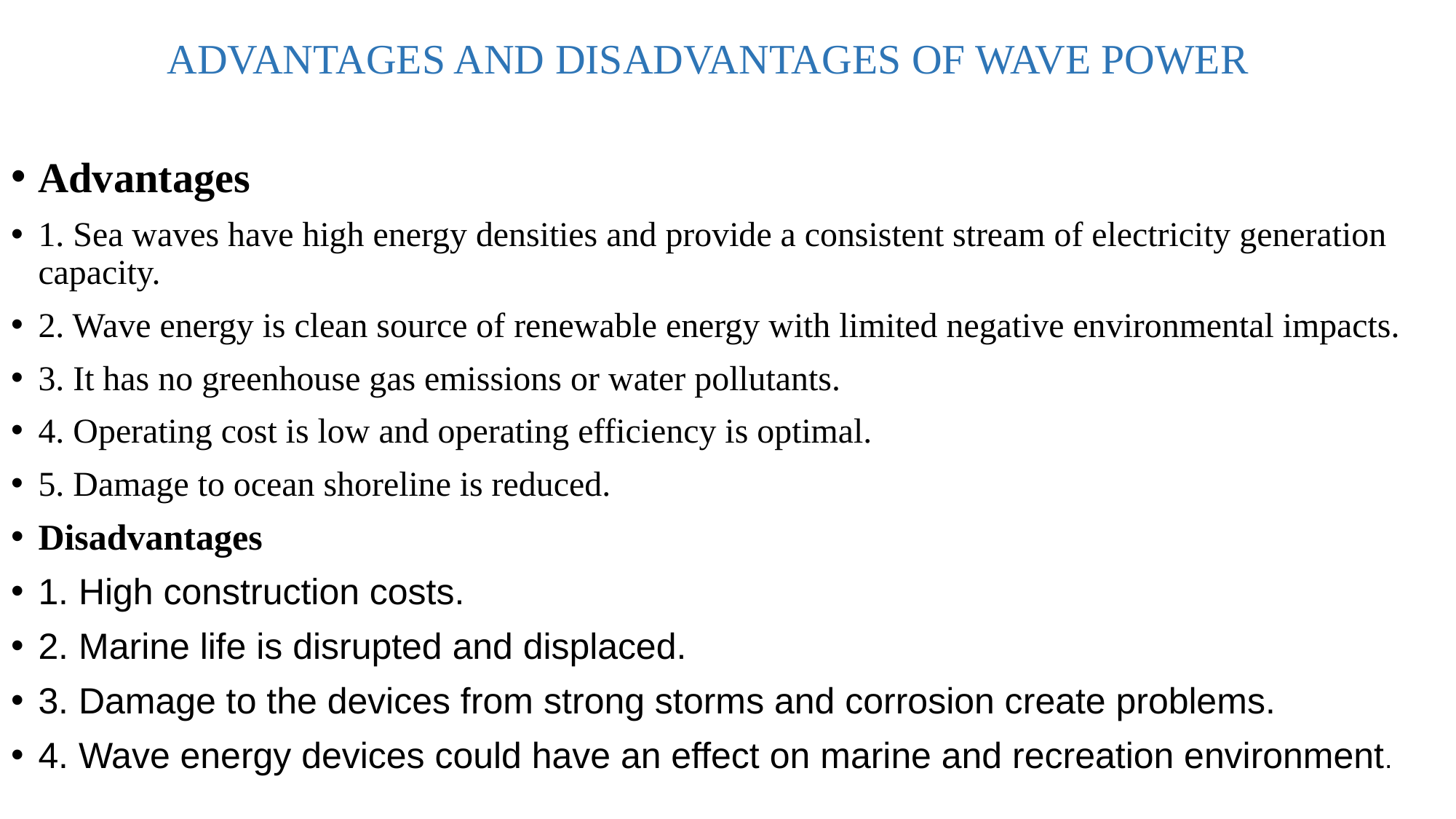

# ADVANTAGES AND DISADVANTAGES OF WAVE POWER
Advantages
1. Sea waves have high energy densities and provide a consistent stream of electricity generation capacity.
2. Wave energy is clean source of renewable energy with limited negative environmental impacts.
3. It has no greenhouse gas emissions or water pollutants.
4. Operating cost is low and operating efficiency is optimal.
5. Damage to ocean shoreline is reduced.
Disadvantages
1. High construction costs.
2. Marine life is disrupted and displaced.
3. Damage to the devices from strong storms and corrosion create problems.
4. Wave energy devices could have an effect on marine and recreation environment.